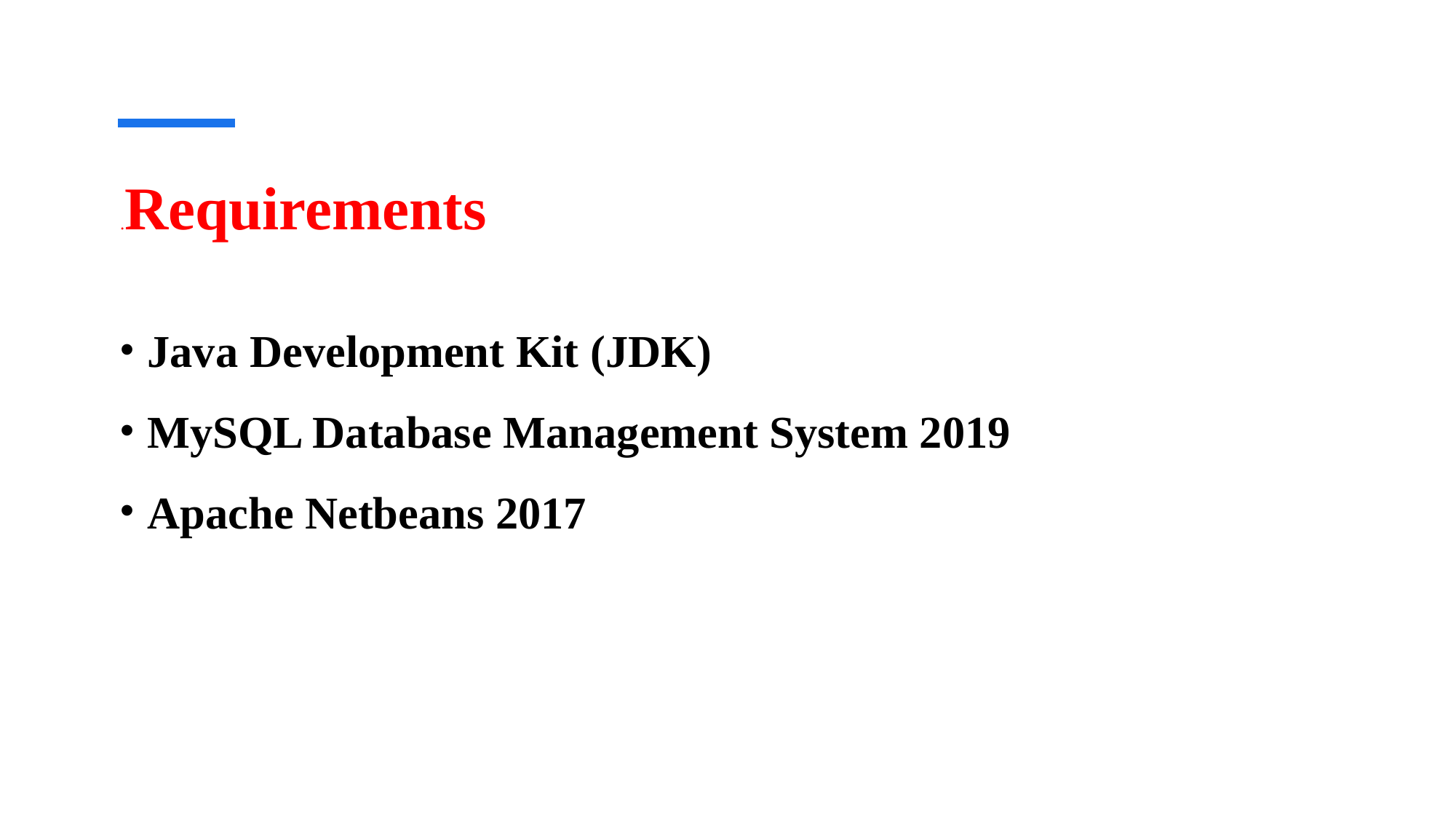

# .Requirements
Java Development Kit (JDK)
MySQL Database Management System 2019
Apache Netbeans 2017